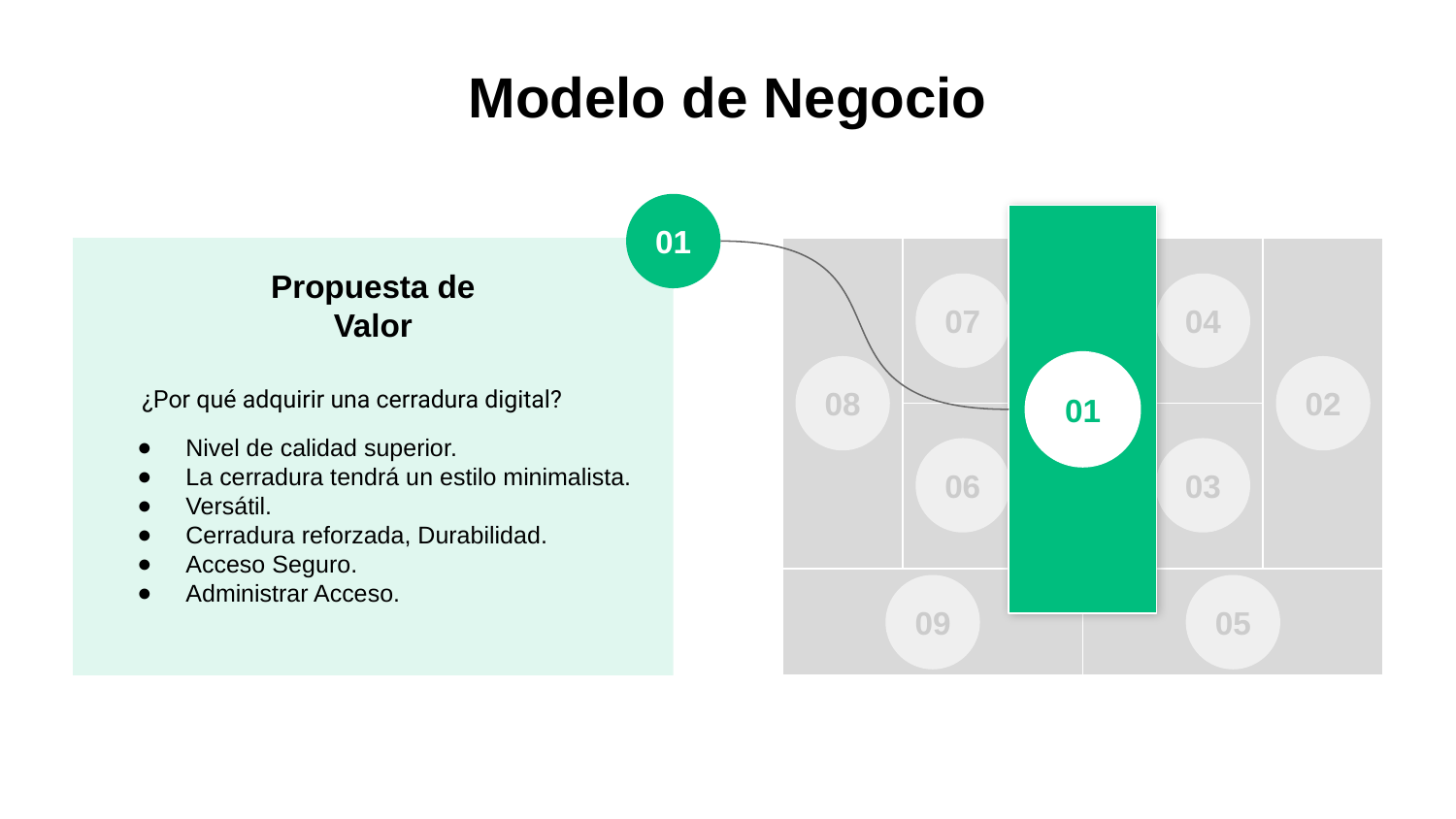

# Modelo de Negocio
01
Propuesta de Valor
¿Por qué adquirir una cerradura digital?
Nivel de calidad superior.
La cerradura tendrá un estilo minimalista.
Versátil.
Cerradura reforzada, Durabilidad.
Acceso Seguro.
Administrar Acceso.

07
04
01
08
02

06
03

09
05